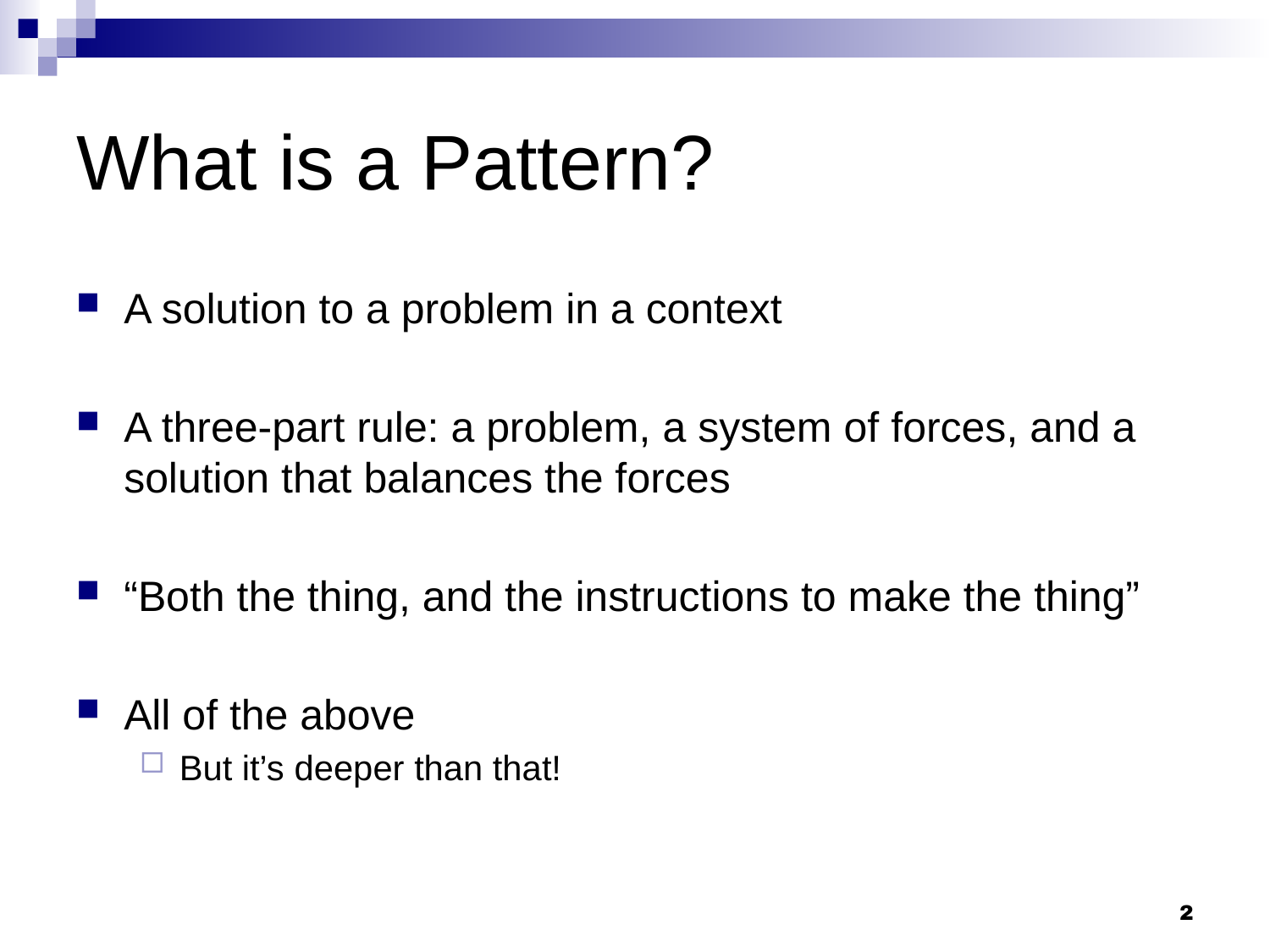

# What is a Pattern?
A solution to a problem in a context

A three-part rule: a problem, a system of forces, and a solution that balances the forces

“Both the thing, and the instructions to make the thing”

All of the above
But it’s deeper than that!
2